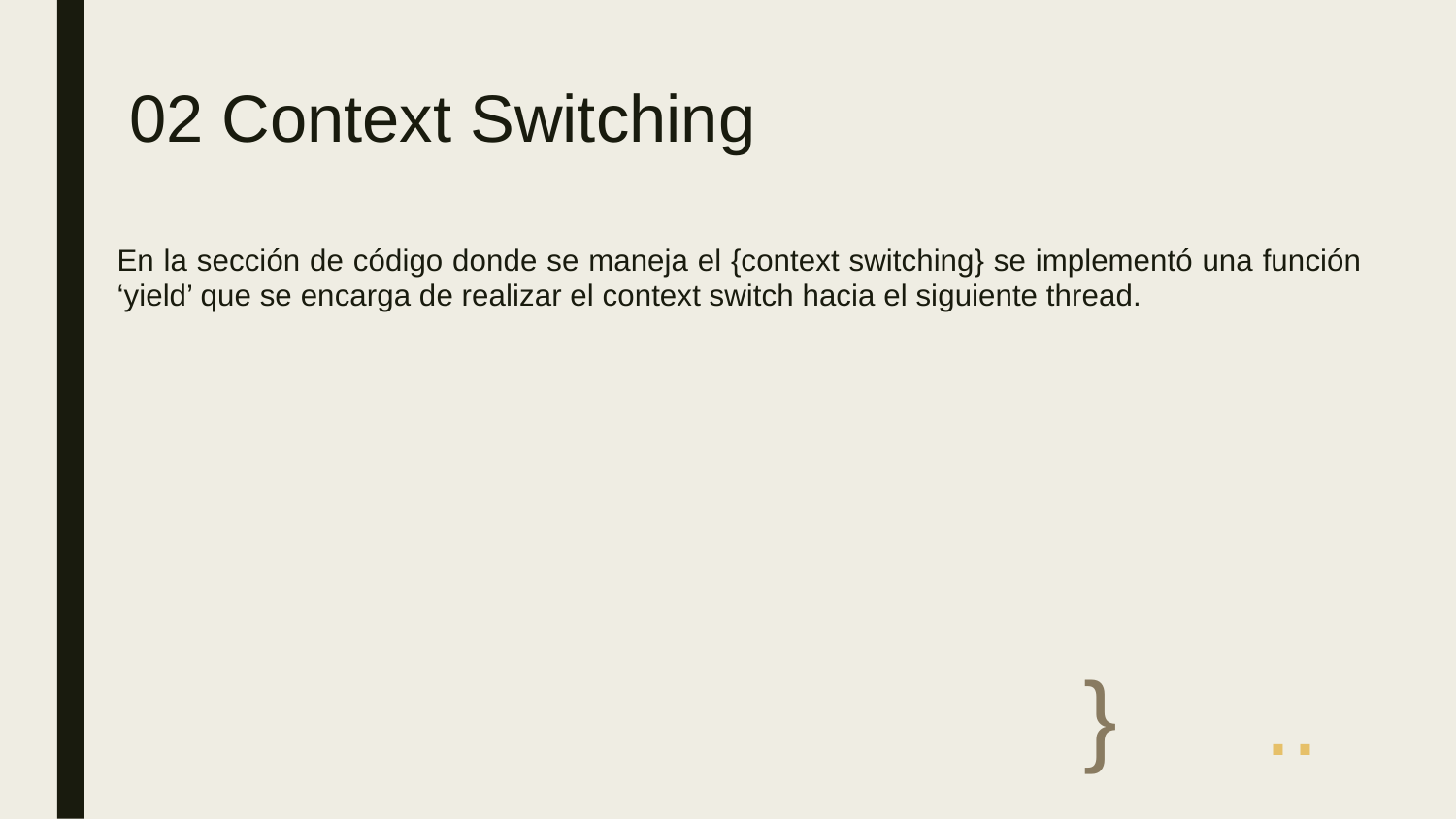

# 02 Context Switching
En la sección de código donde se maneja el {context switching} se implementó una función ‘yield’ que se encarga de realizar el context switch hacia el siguiente thread.
}
..